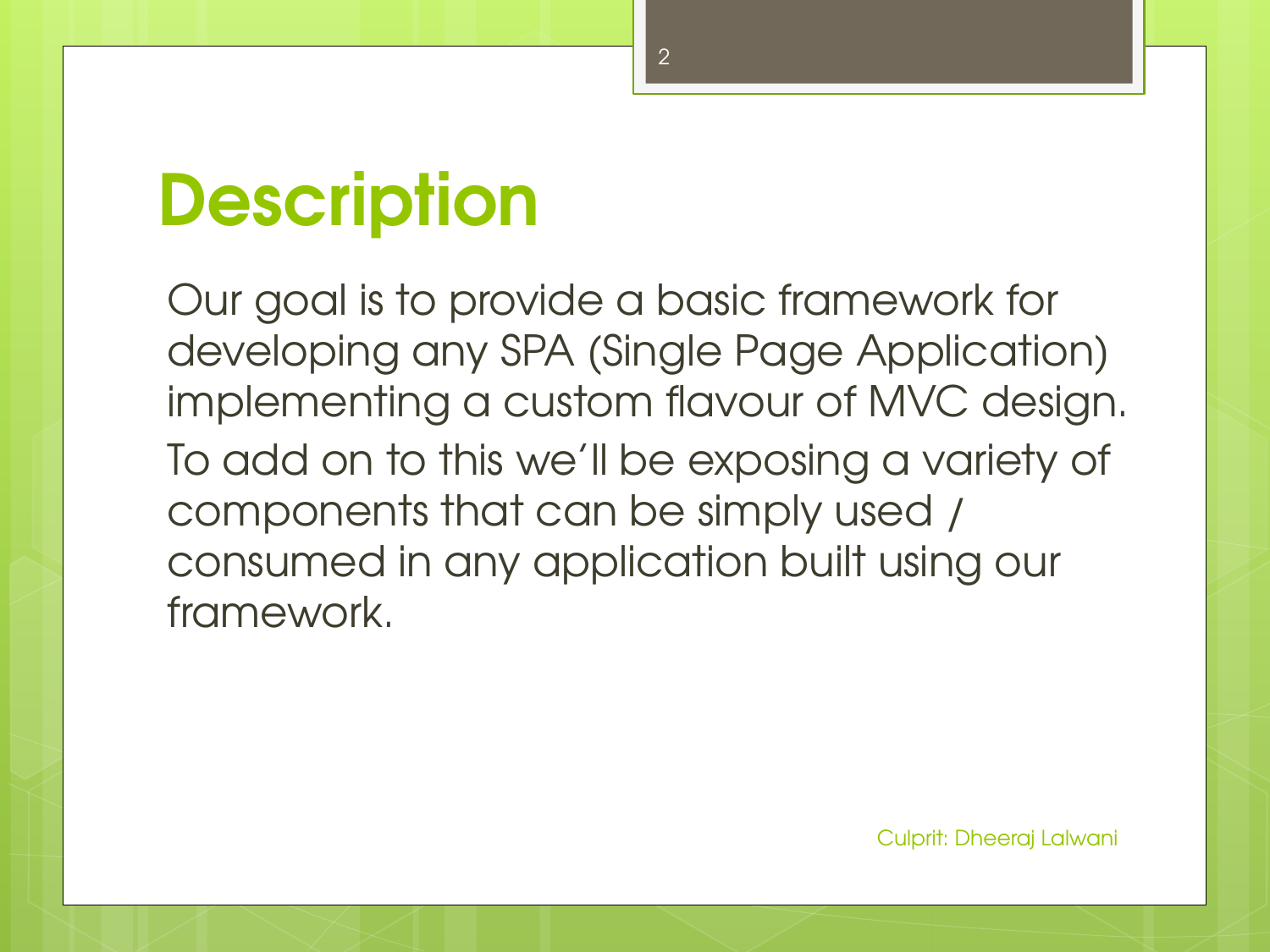

2
# Description
Our goal is to provide a basic framework for developing any SPA (Single Page Application) implementing a custom flavour of MVC design.
To add on to this we’ll be exposing a variety of components that can be simply used / consumed in any application built using our framework.

Culprit: Dheeraj Lalwani